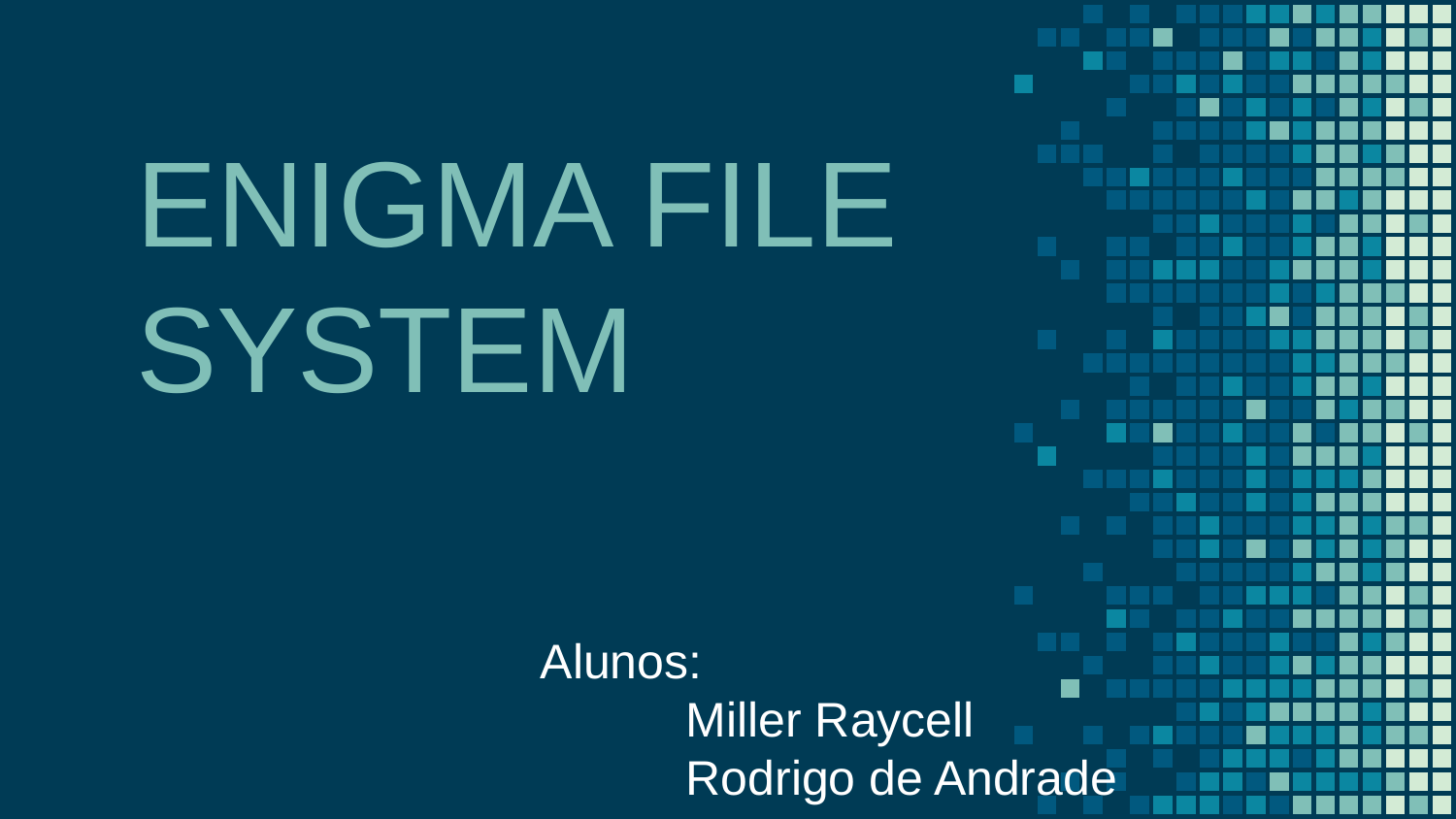

# ENIGMA FILE SYSTEM
Alunos:
	Miller Raycell
	Rodrigo de Andrade